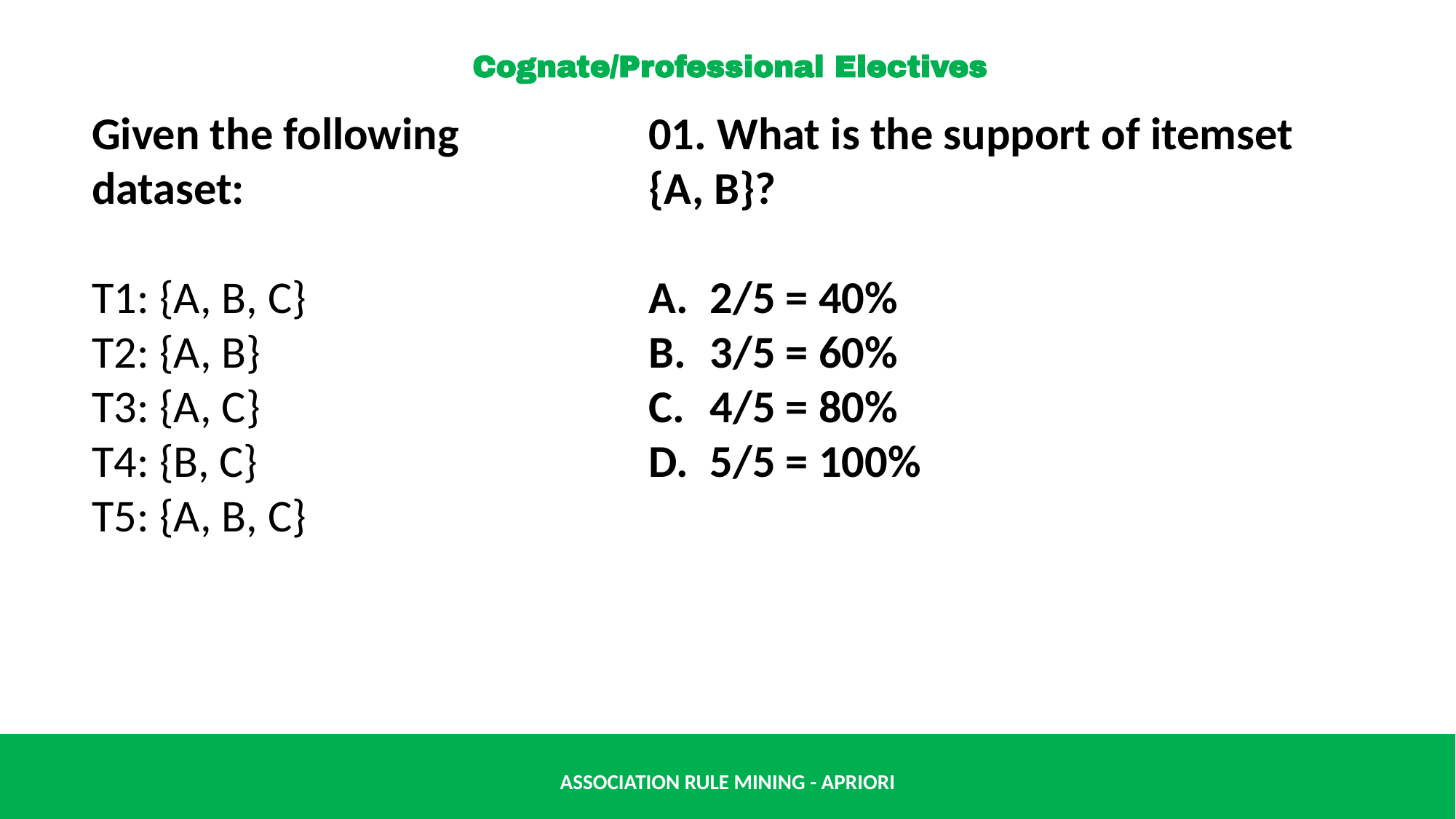

Given the following dataset:
T1: {A, B, C}
T2: {A, B}
T3: {A, C}
T4: {B, C}
T5: {A, B, C}
01. What is the support of itemset
{A, B}?

2/5 = 40%
3/5 = 60%
4/5 = 80%
5/5 = 100%